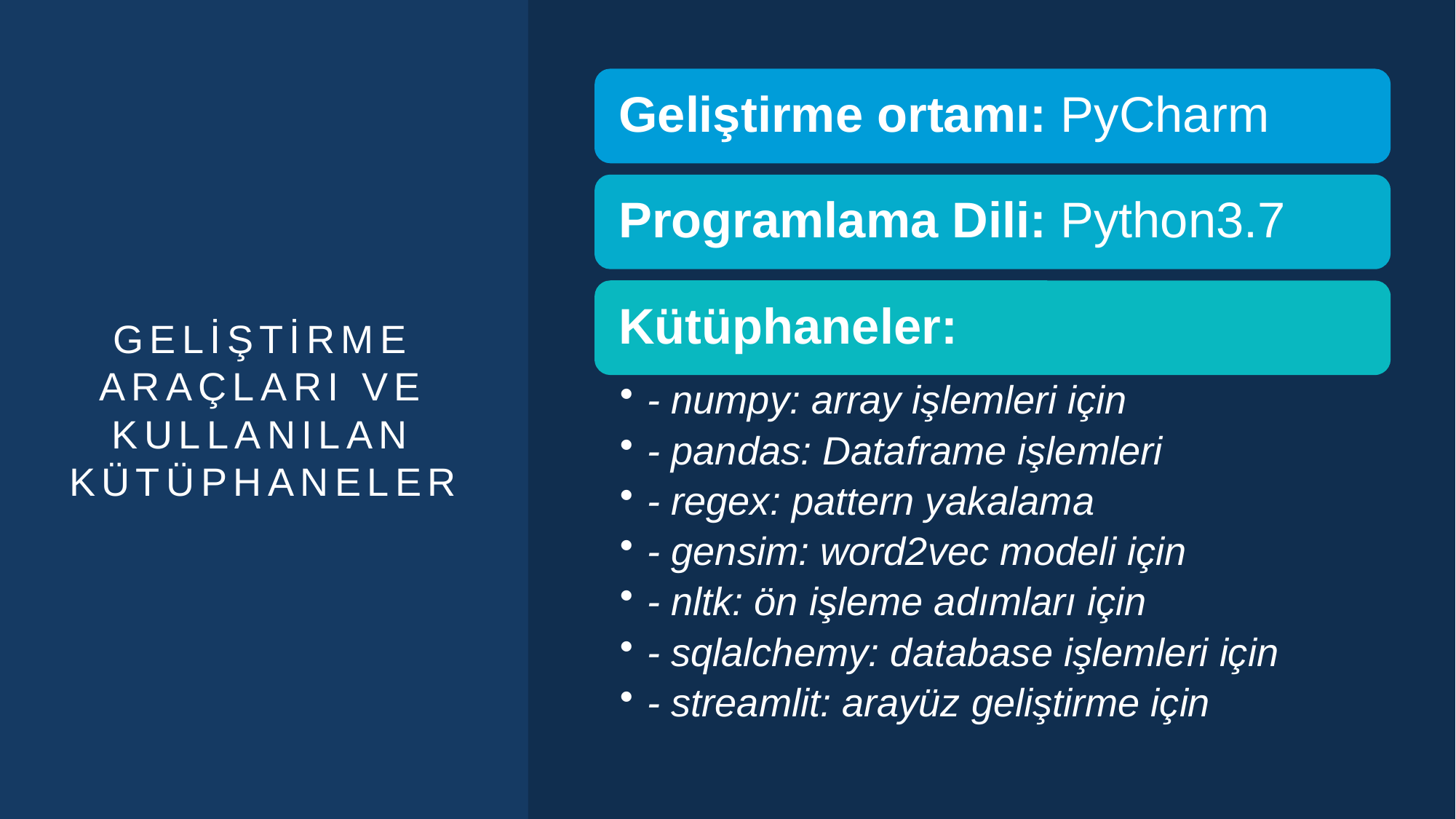

Geliştirme ortamı: PyCharm
Programlama Dili: Python3.7
Kütüphaneler:
- numpy: array işlemleri için
- pandas: Dataframe işlemleri
- regex: pattern yakalama
- gensim: word2vec modeli için
- nltk: ön işleme adımları için
- sqlalchemy: database işlemleri için
- streamlit: arayüz geliştirme için
# Geliştirme araçları ve kullanılan kütüphaneler